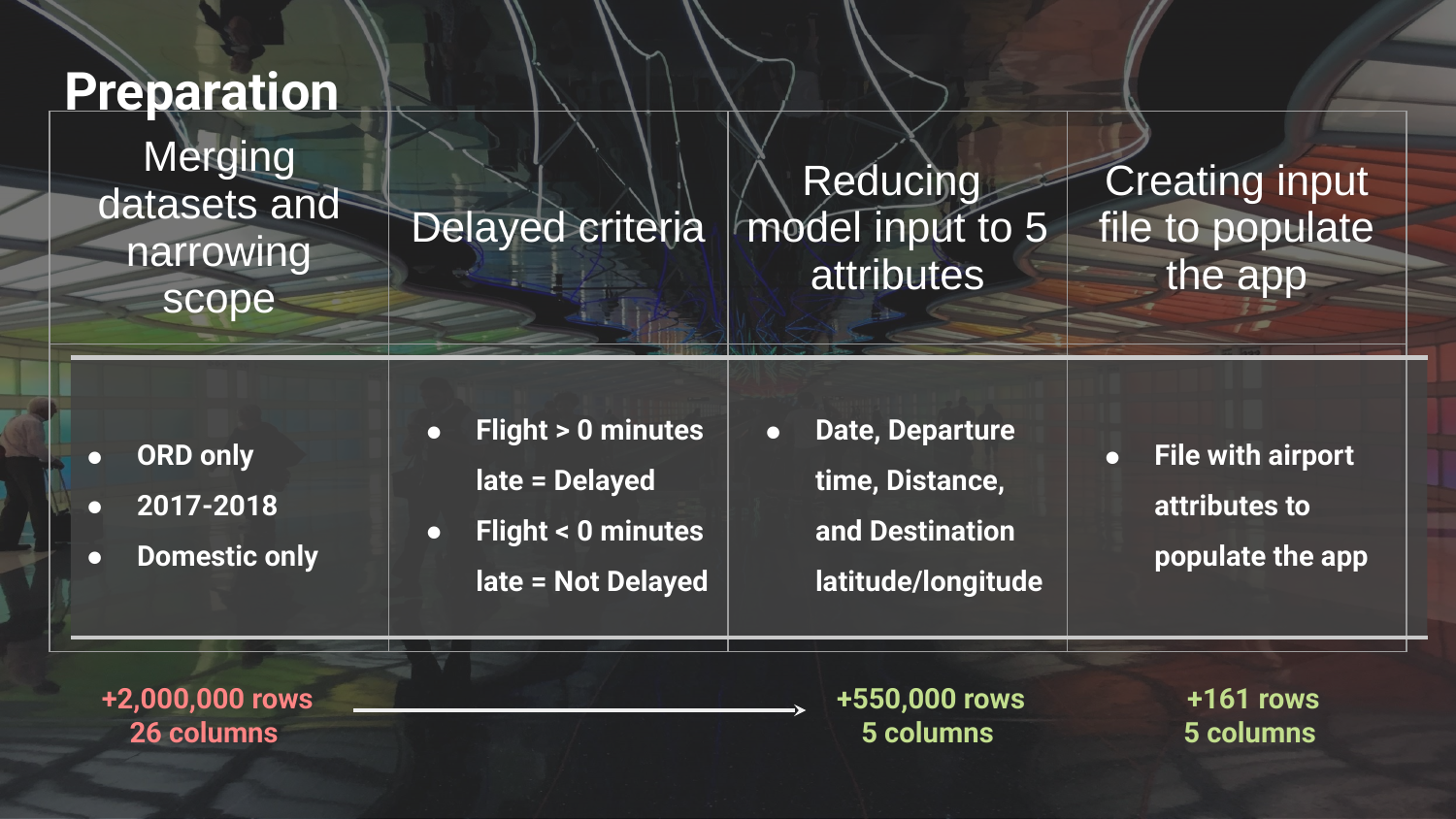

# Preparation
| Merging datasets and narrowing scope | Delayed criteria | Reducing model input to 5 attributes | Creating input file to populate the app |
| --- | --- | --- | --- |
| ORD only 2017-2018 Domestic only | Flight > 0 minutes late = Delayed Flight < 0 minutes late = Not Delayed | Date, Departure time, Distance, and Destination latitude/longitude | File with airport attributes to populate the app |

+2,000,000 rows
26 columns
+550,000 rows
5 columns
+161 rows
5 columns